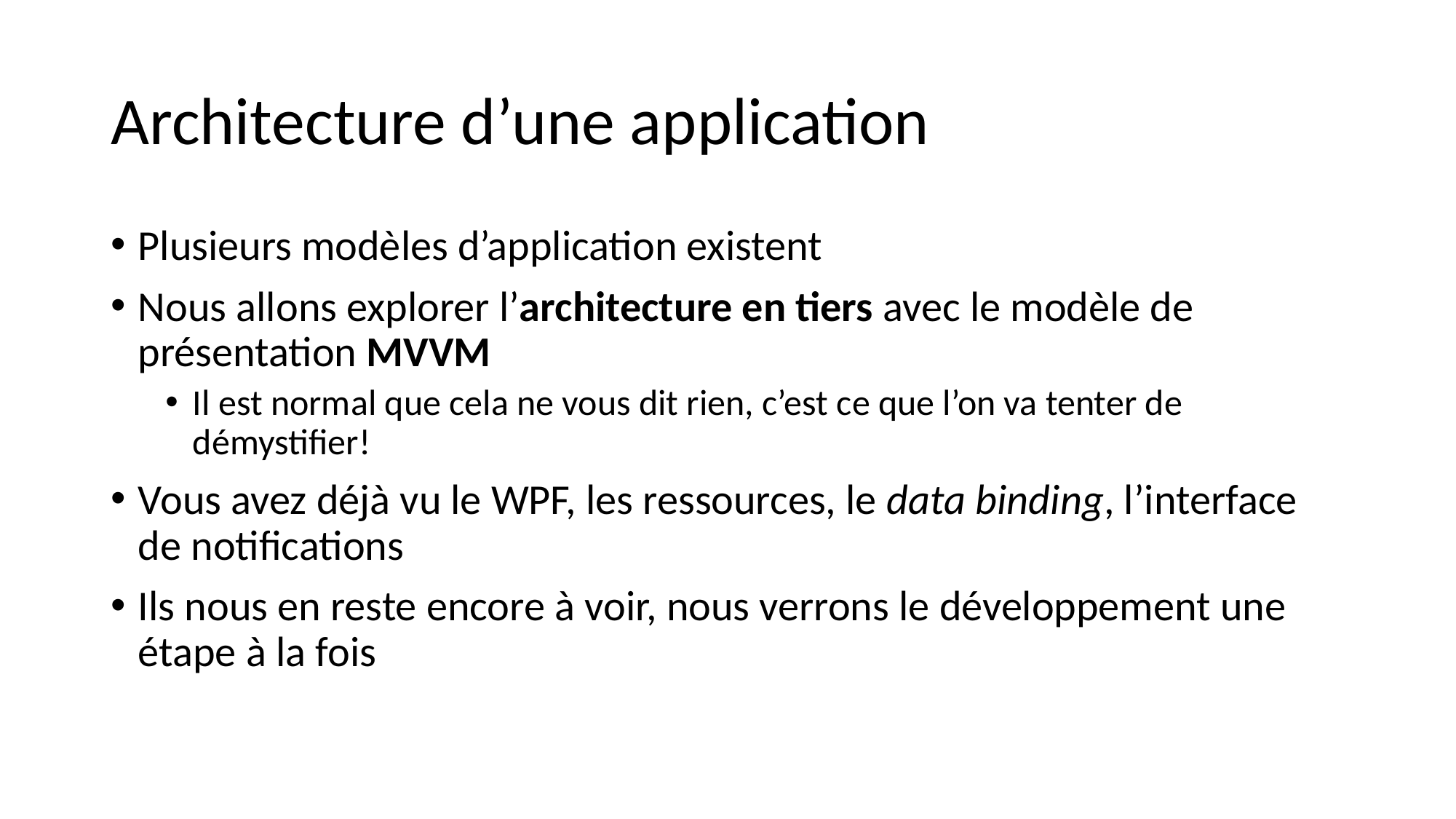

# Architecture d’une application
Plusieurs modèles d’application existent
Nous allons explorer l’architecture en tiers avec le modèle de présentation MVVM
Il est normal que cela ne vous dit rien, c’est ce que l’on va tenter de démystifier!
Vous avez déjà vu le WPF, les ressources, le data binding, l’interface de notifications
Ils nous en reste encore à voir, nous verrons le développement une étape à la fois